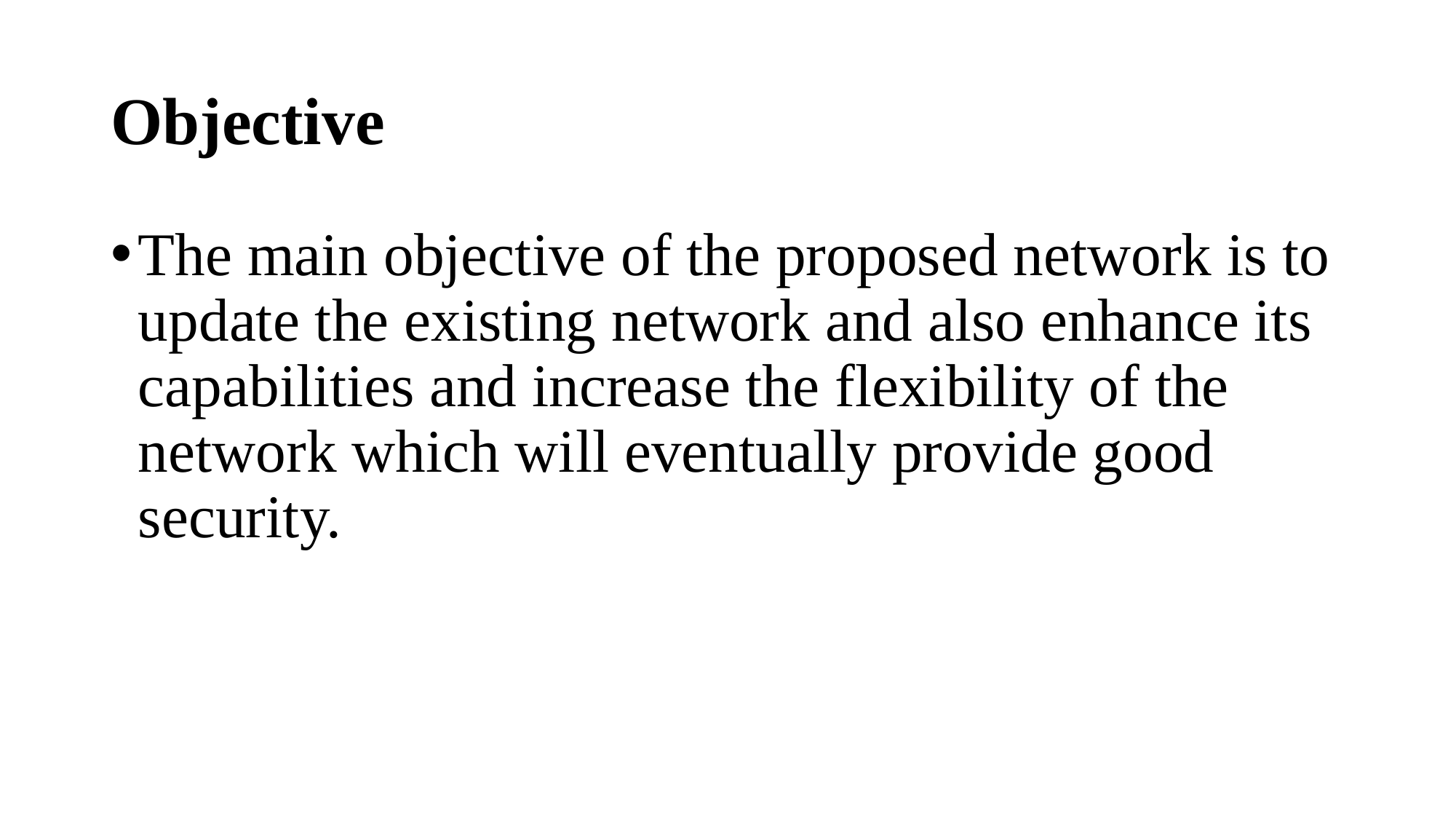

# Objective
The main objective of the proposed network is to update the existing network and also enhance its capabilities and increase the flexibility of the network which will eventually provide good security.